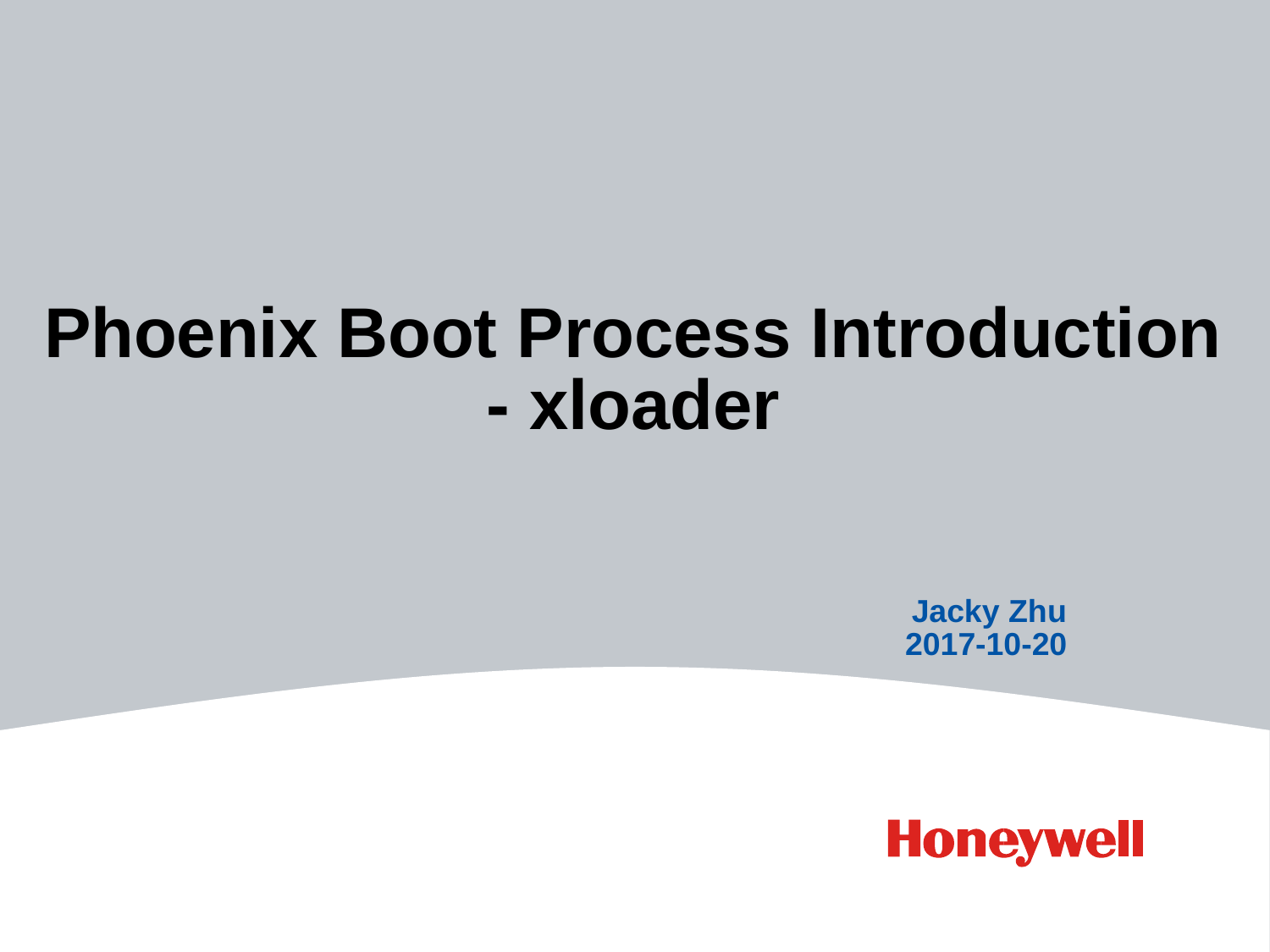

# Phoenix Boot Process Introduction - xloader
Jacky Zhu
2017-10-20